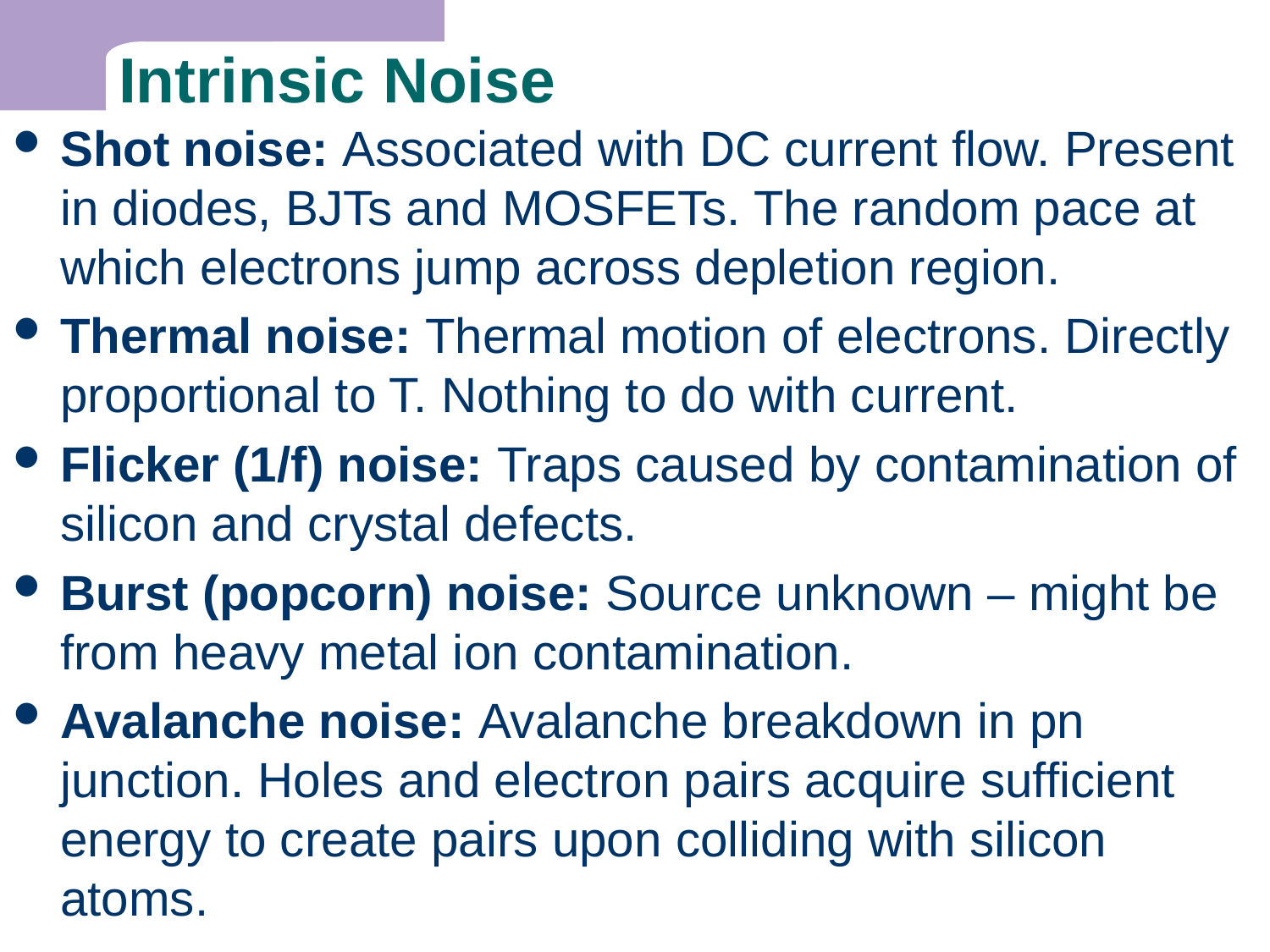

# Intrinsic Noise
Shot noise: Associated with DC current flow. Present in diodes, BJTs and MOSFETs. The random pace at which electrons jump across depletion region.
Thermal noise: Thermal motion of electrons. Directly proportional to T. Nothing to do with current.
Flicker (1/f) noise: Traps caused by contamination of silicon and crystal defects.
Burst (popcorn) noise: Source unknown – might be from heavy metal ion contamination.
Avalanche noise: Avalanche breakdown in pn junction. Holes and electron pairs acquire sufficient energy to create pairs upon colliding with silicon atoms.
14
F2016: EE 308   Analog Electronics and Integrated Circuits